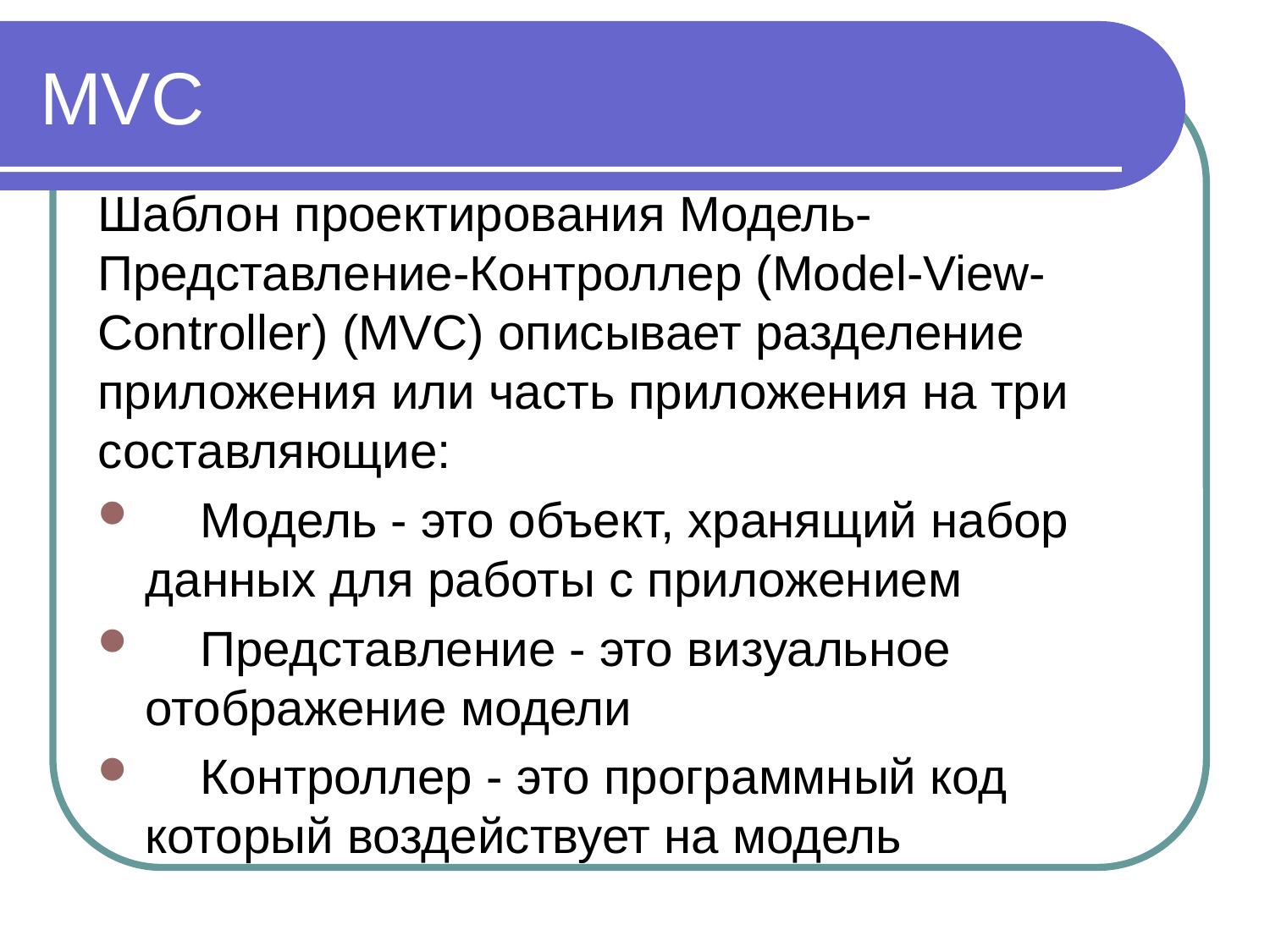

# MVC
Шаблон проектирования Модель-Представление-Контроллер (Model-View-Controller) (MVC) описывает разделение приложения или часть приложения на три составляющие:
    Модель - это объект, хранящий набор данных для работы с приложением
    Представление - это визуальное отображение модели
    Контроллер - это программный код который воздействует на модель